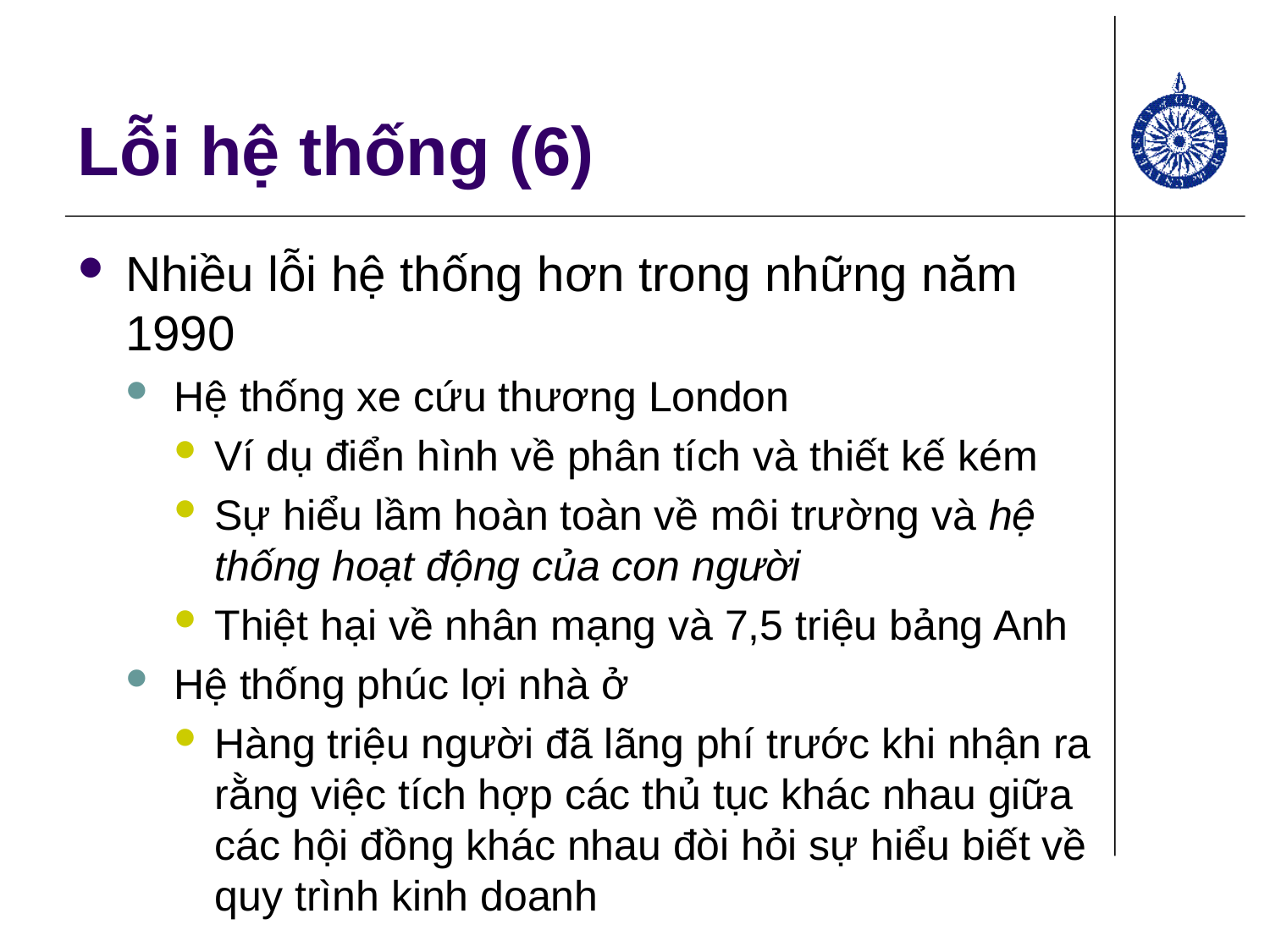

# Lỗi hệ thống (6)
Nhiều lỗi hệ thống hơn trong những năm 1990
Hệ thống xe cứu thương London
Ví dụ điển hình về phân tích và thiết kế kém
Sự hiểu lầm hoàn toàn về môi trường và hệ thống hoạt động của con người
Thiệt hại về nhân mạng và 7,5 triệu bảng Anh
Hệ thống phúc lợi nhà ở
Hàng triệu người đã lãng phí trước khi nhận ra rằng việc tích hợp các thủ tục khác nhau giữa các hội đồng khác nhau đòi hỏi sự hiểu biết về quy trình kinh doanh